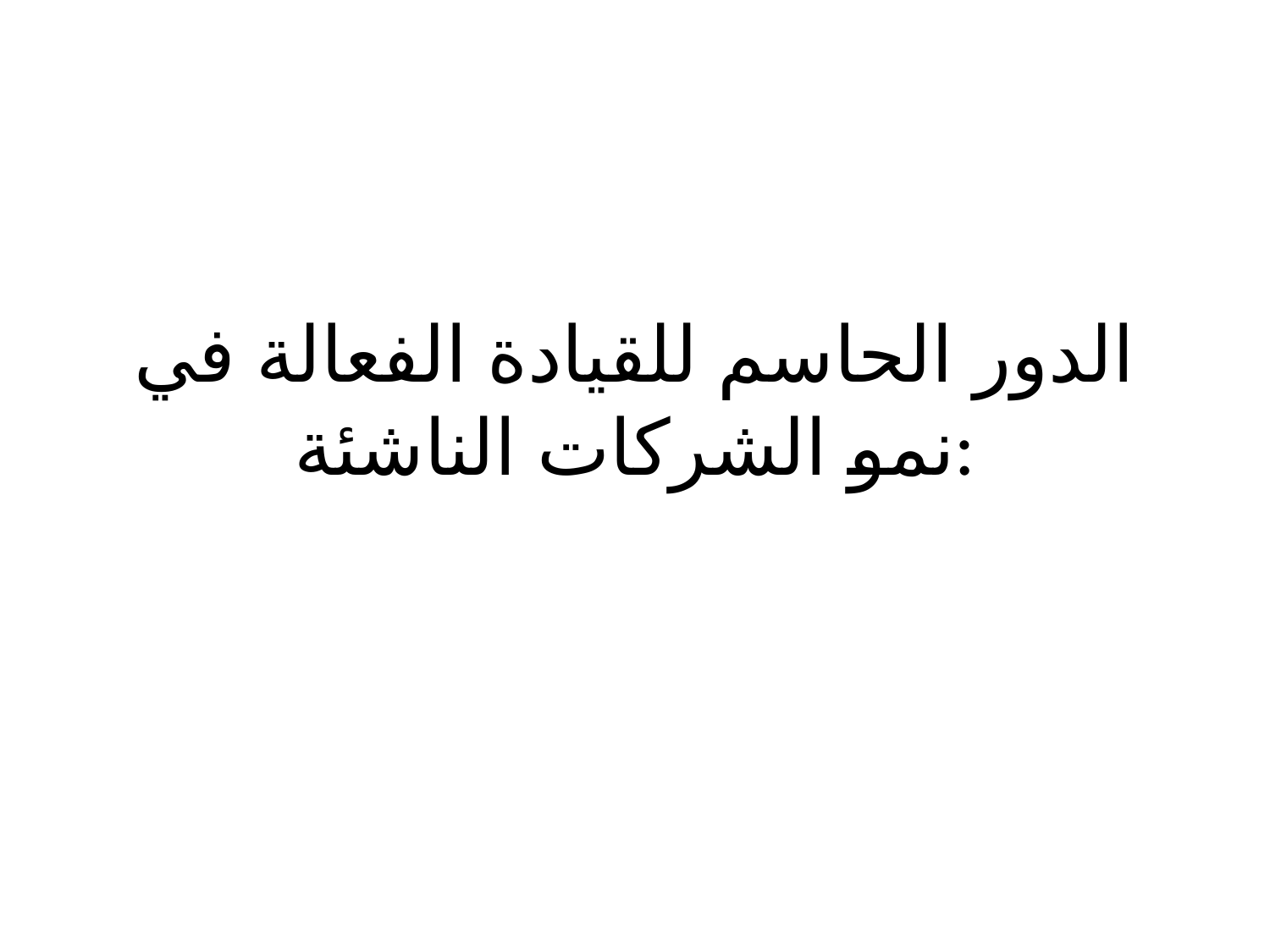

# الدور الحاسم للقيادة الفعالة في نمو الشركات الناشئة: